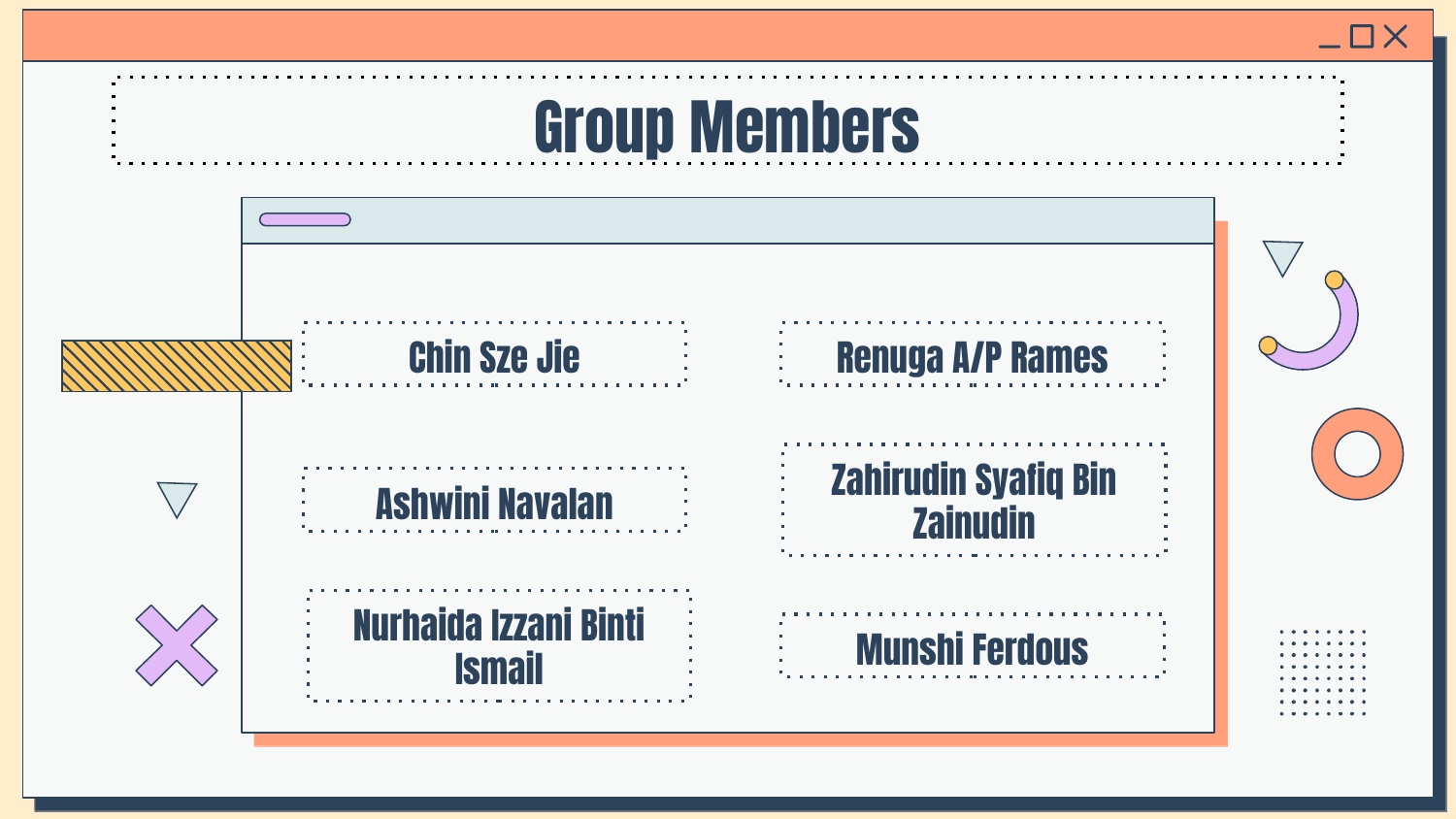

Group Members

Chin Sze Jie
Renuga A/P Rames

Zahirudin Syafiq Bin Zainudin
# Ashwini Navalan

Nurhaida Izzani Binti Ismail

Munshi Ferdous